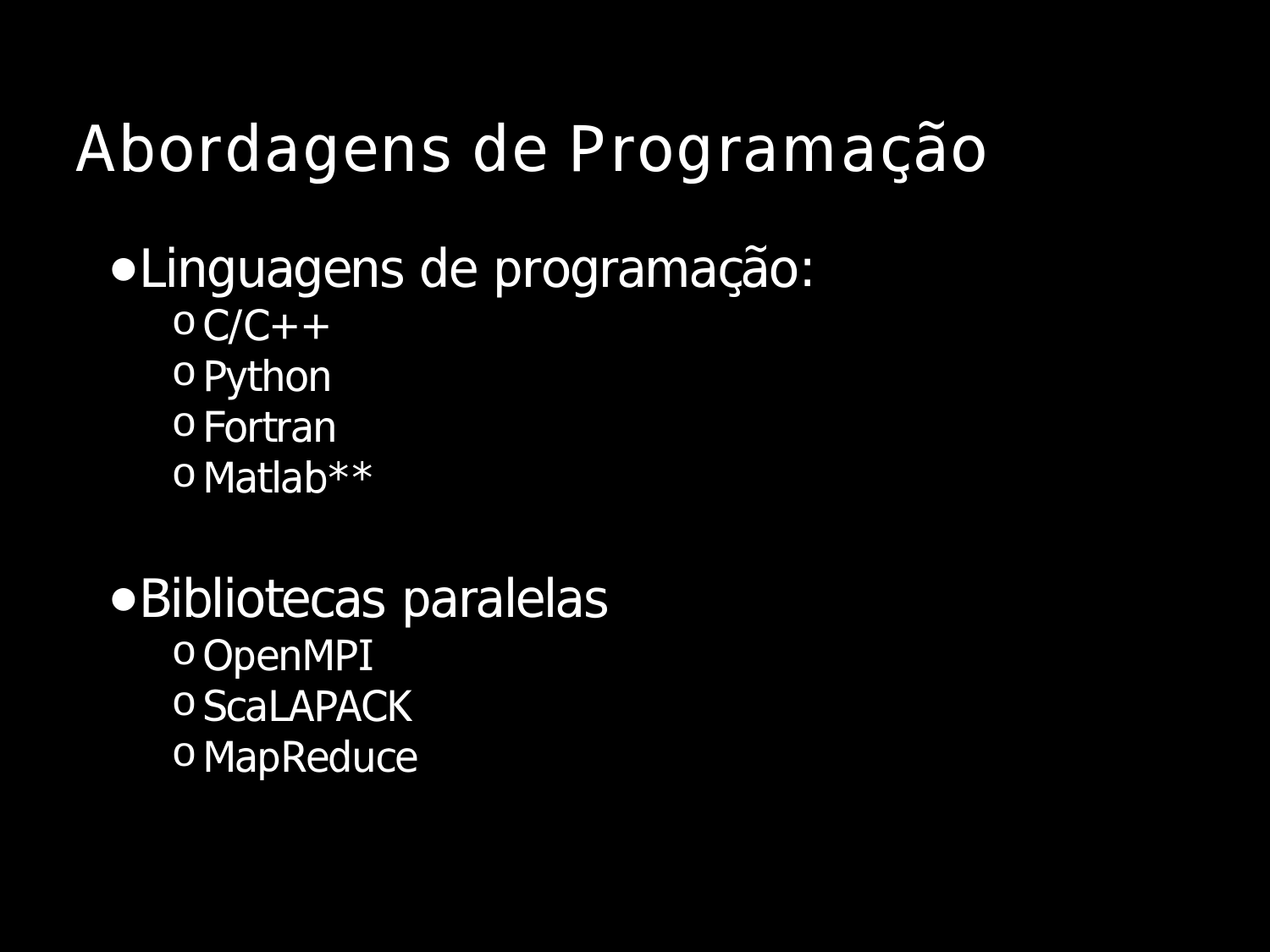

# Abordagens de Programação
Linguagens de programação:
C/C++
Python
Fortran
Matlab**

Bibliotecas paralelas
OpenMPI
ScaLAPACK
MapReduce